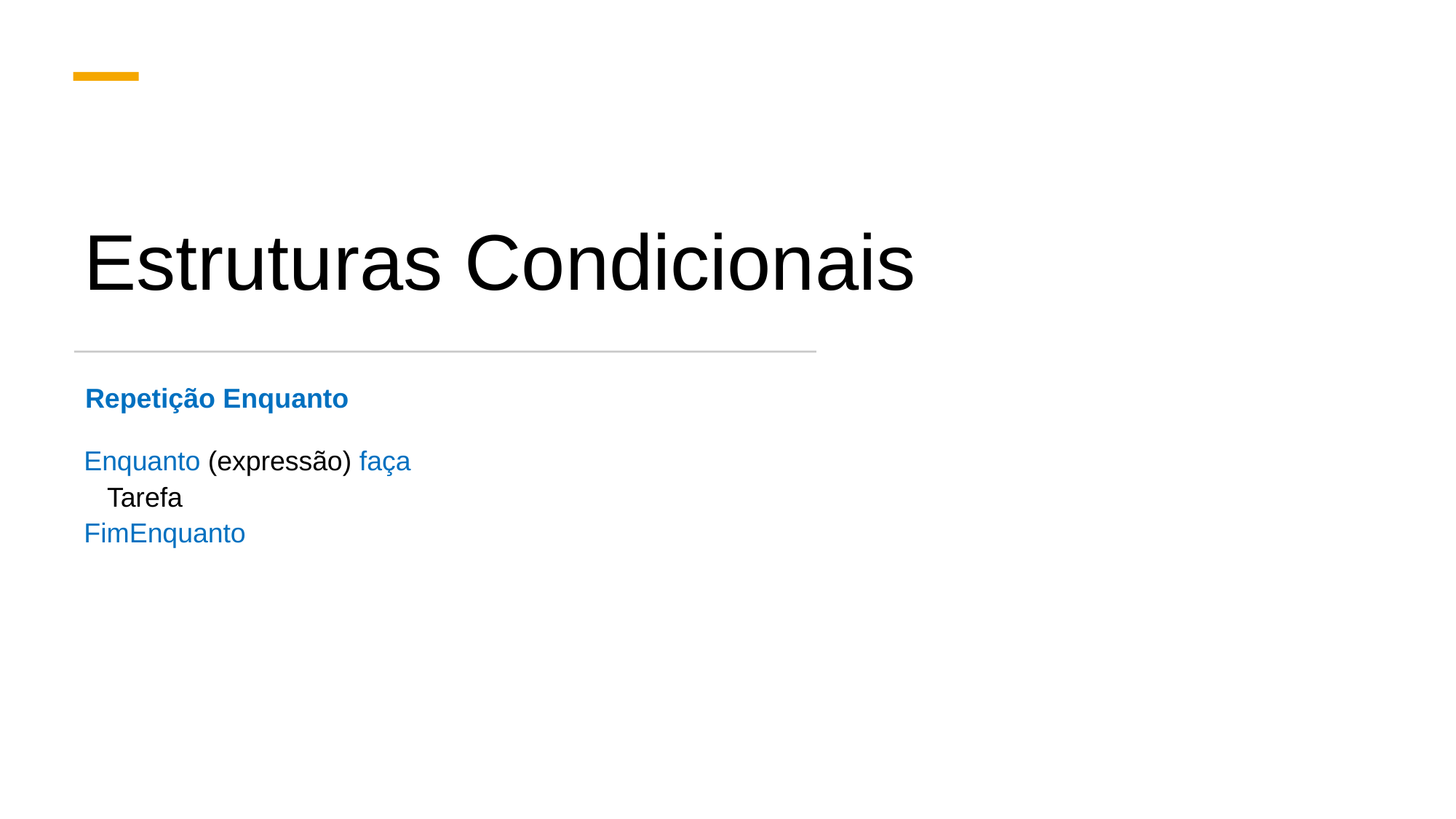

# Estruturas Condicionais
Repetição Enquanto

Enquanto (expressão) faça
   Tarefa
FimEnquanto